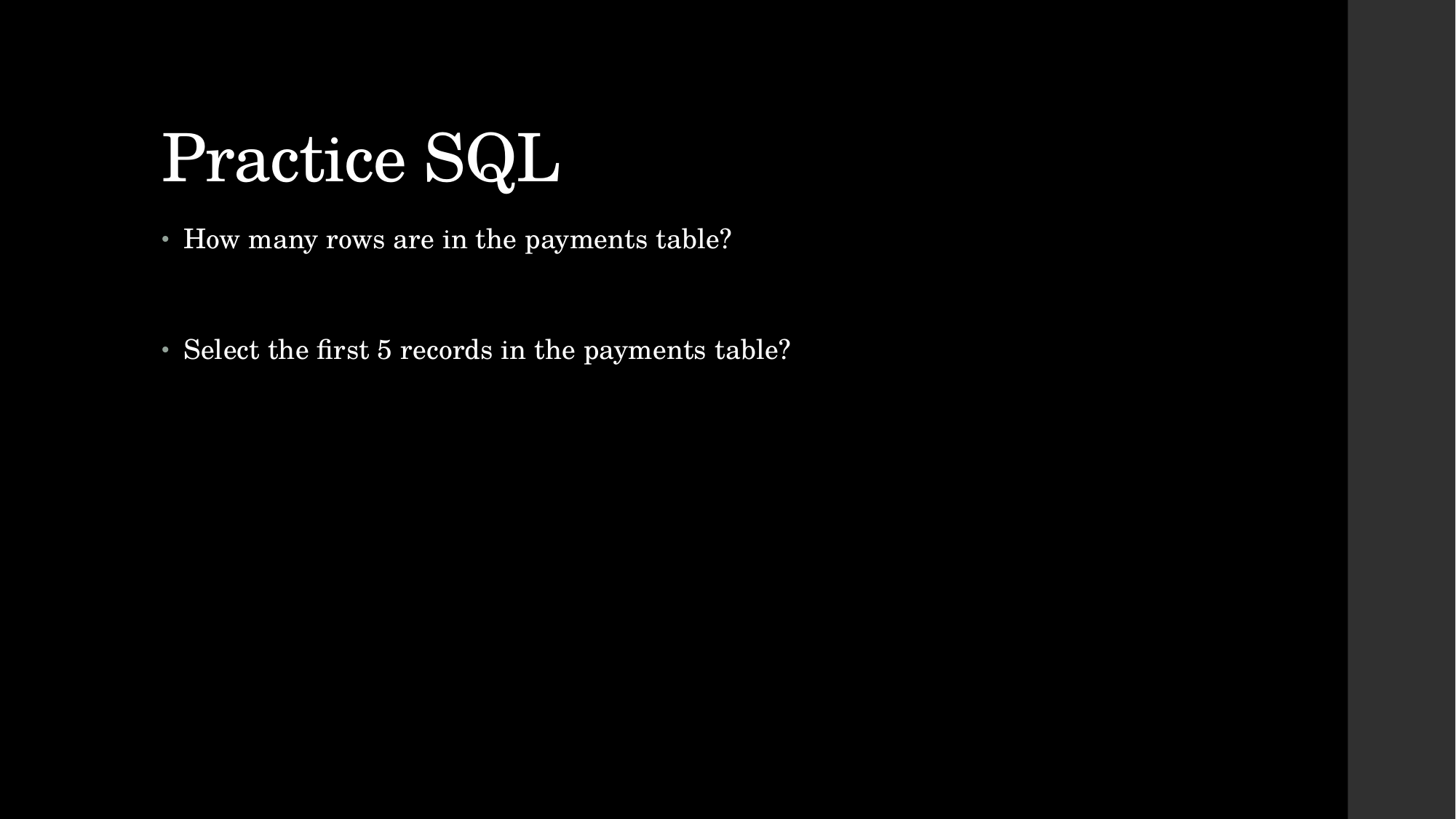

# Practice SQL
How many rows are in the payments table?

Select the first 5 records in the payments table?